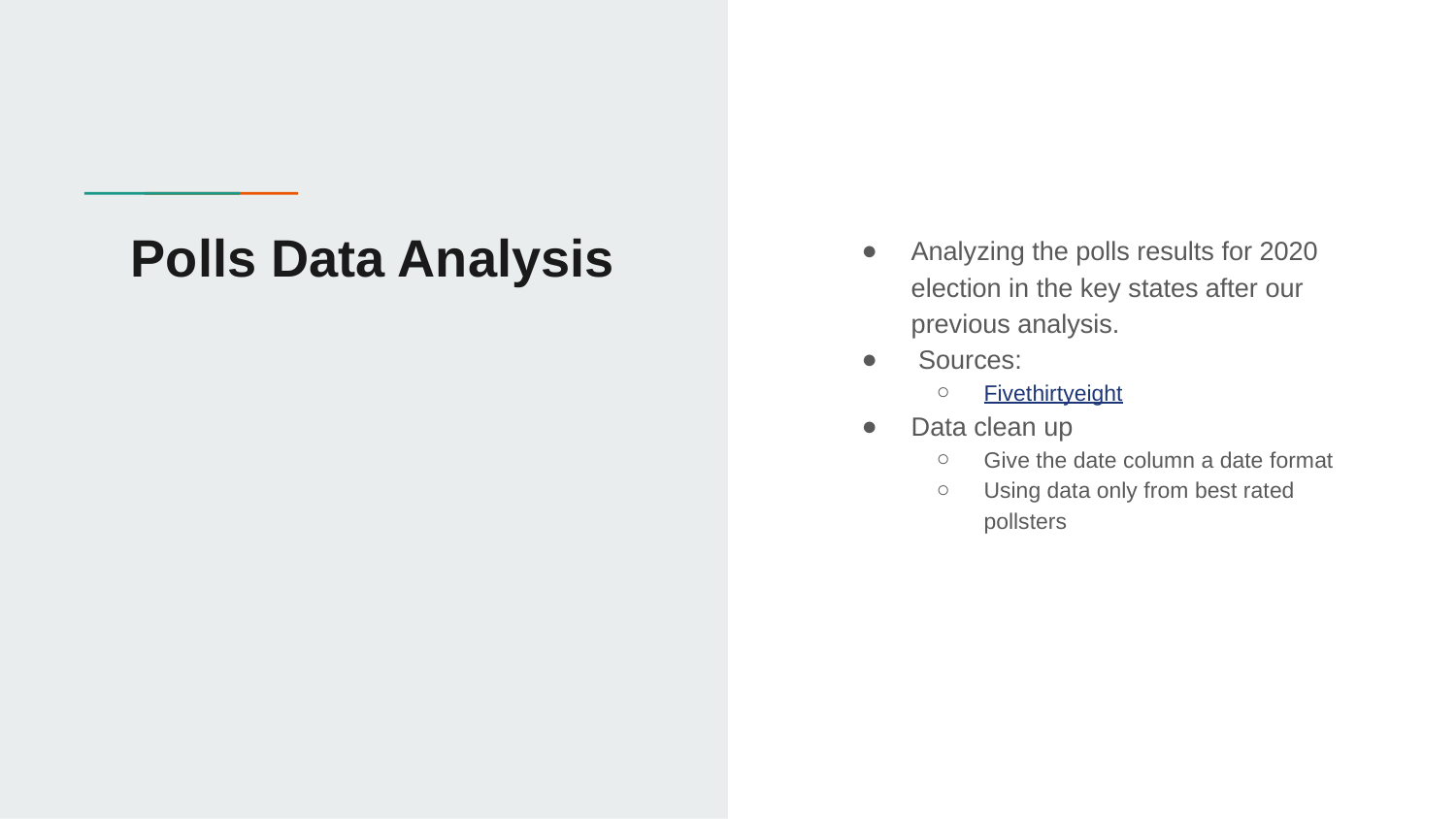

# Polls Data Analysis
Analyzing the polls results for 2020 election in the key states after our previous analysis.
 Sources:
Fivethirtyeight
Data clean up
Give the date column a date format
Using data only from best rated pollsters